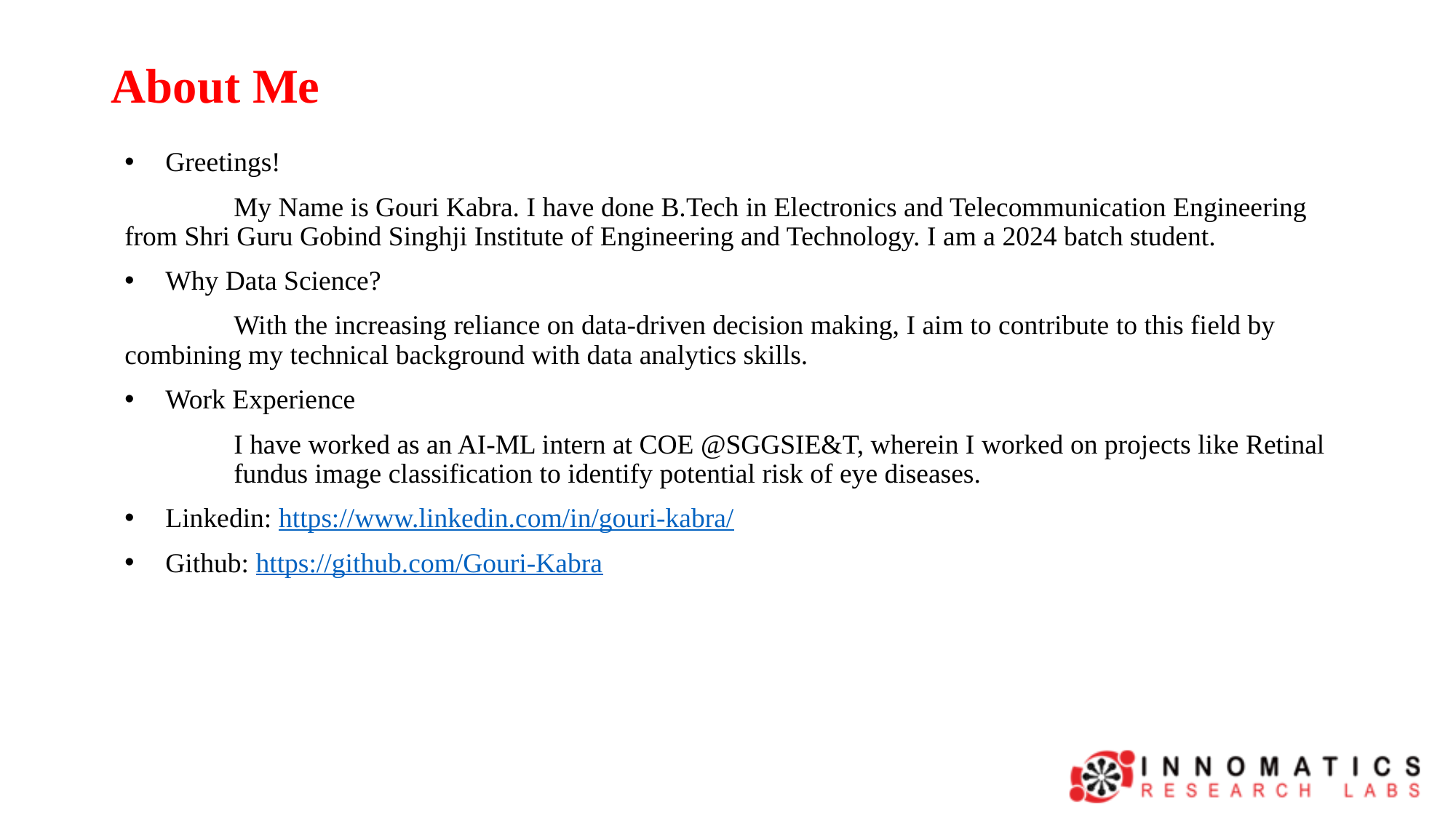

# About Me
Greetings!
	My Name is Gouri Kabra. I have done B.Tech in Electronics and Telecommunication Engineering 	from Shri Guru Gobind Singhji Institute of Engineering and Technology. I am a 2024 batch student.
Why Data Science?
	With the increasing reliance on data-driven decision making, I aim to contribute to this field by 	combining my technical background with data analytics skills.
Work Experience
	I have worked as an AI-ML intern at COE @SGGSIE&T, wherein I worked on projects like Retinal 	fundus image classification to identify potential risk of eye diseases.
Linkedin: https://www.linkedin.com/in/gouri-kabra/
Github: https://github.com/Gouri-Kabra